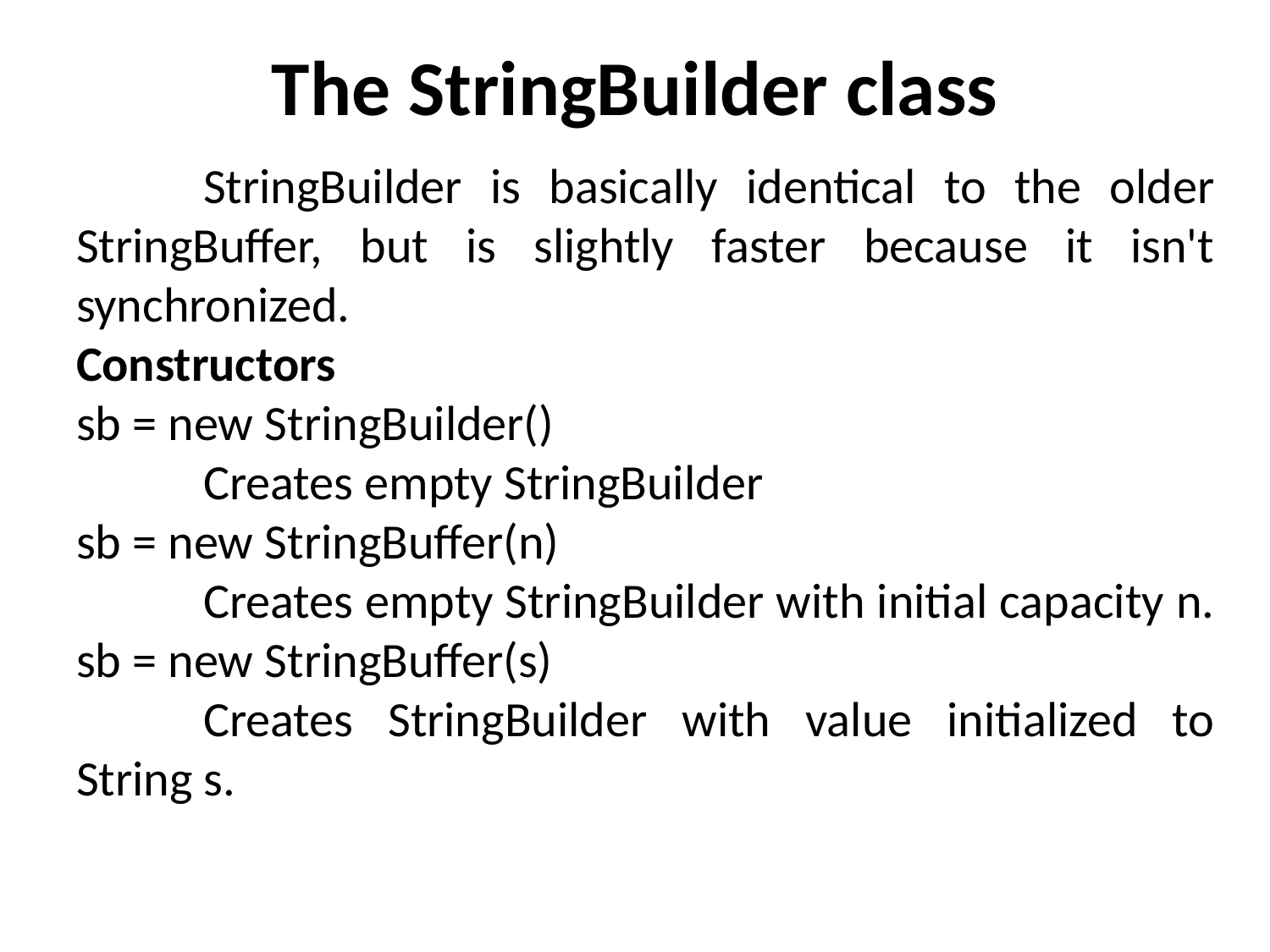

# The StringBuilder class
	StringBuilder is basically identical to the older StringBuffer, but is slightly faster because it isn't synchronized.
Constructors
sb = new StringBuilder()
	Creates empty StringBuilder
sb = new StringBuffer(n)
	Creates empty StringBuilder with initial capacity n.
sb = new StringBuffer(s)
	Creates StringBuilder with value initialized to String s.